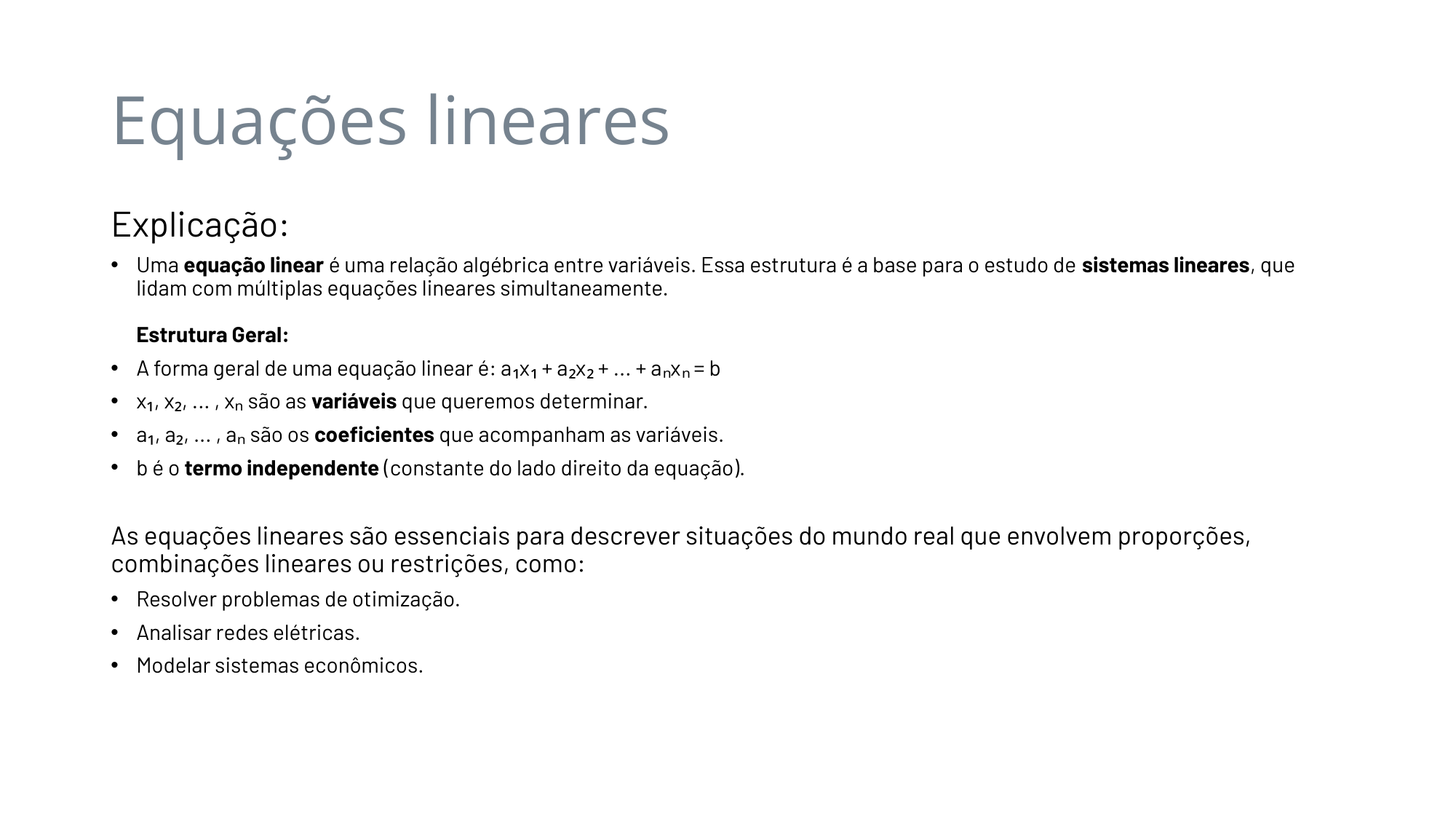

# Equações lineares
Explicação:
Uma equação linear é uma relação algébrica entre variáveis. Essa estrutura é a base para o estudo de sistemas lineares, que lidam com múltiplas equações lineares simultaneamente.
Estrutura Geral:
A forma geral de uma equação linear é: a₁x₁ + a₂x₂ + ... + aₙxₙ = b
x₁, x₂, ... , xₙ são as variáveis que queremos determinar.
a₁, a₂, ... , aₙ são os coeficientes que acompanham as variáveis.
b é o termo independente (constante do lado direito da equação).

As equações lineares são essenciais para descrever situações do mundo real que envolvem proporções, combinações lineares ou restrições, como:
Resolver problemas de otimização.
Analisar redes elétricas.
Modelar sistemas econômicos.